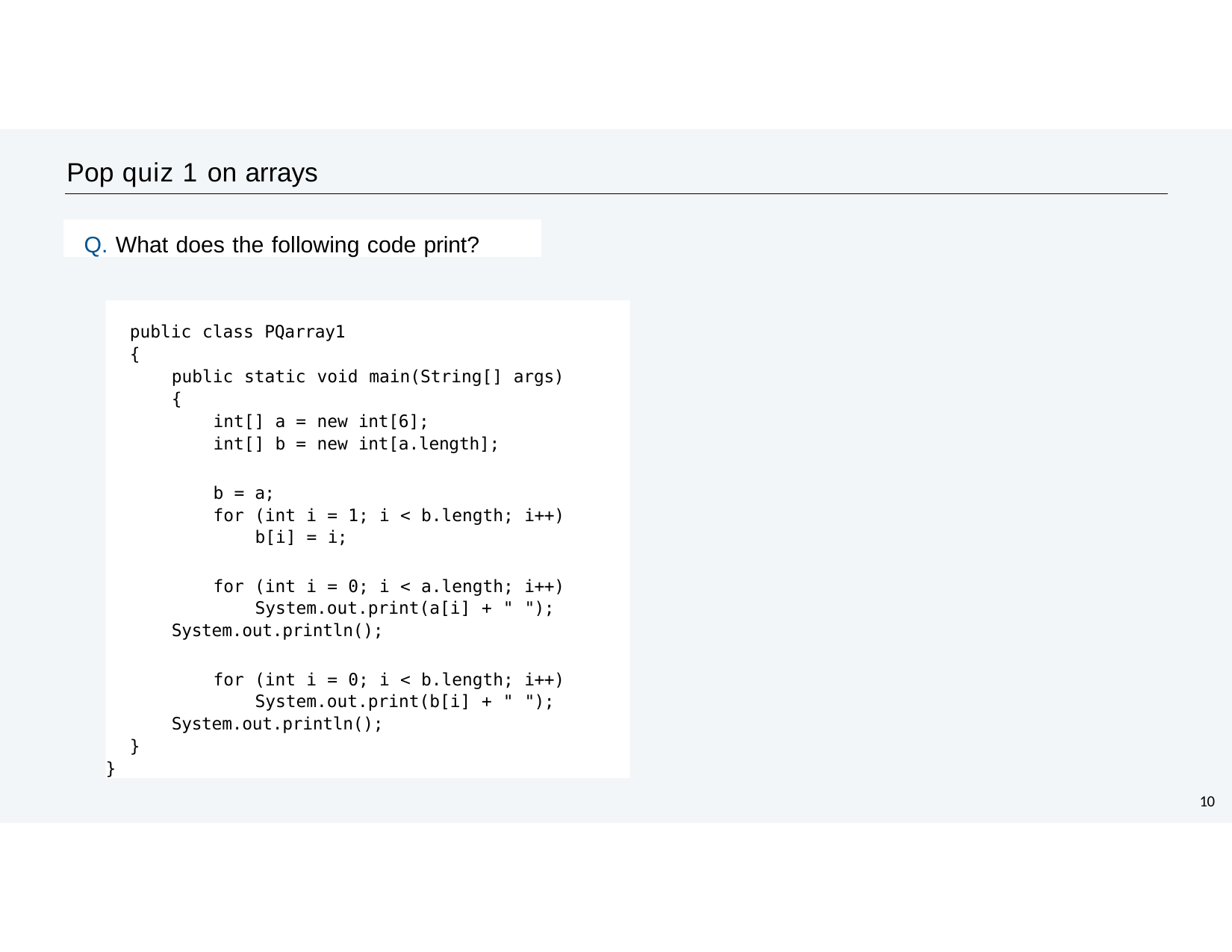

# Pop quiz 1 on arrays

Q. What does the following code print?

public class PQarray1
{
public static void main(String[] args)
{
int[] a = new int[6];
int[] b = new int[a.length];

b = a;
for (int i = 1; i < b.length; i++) b[i] = i;

for (int i = 0; i < a.length; i++) System.out.print(a[i] + " ");
System.out.println();

for (int i = 0; i < b.length; i++) System.out.print(b[i] + " ");
System.out.println();
}
}
10